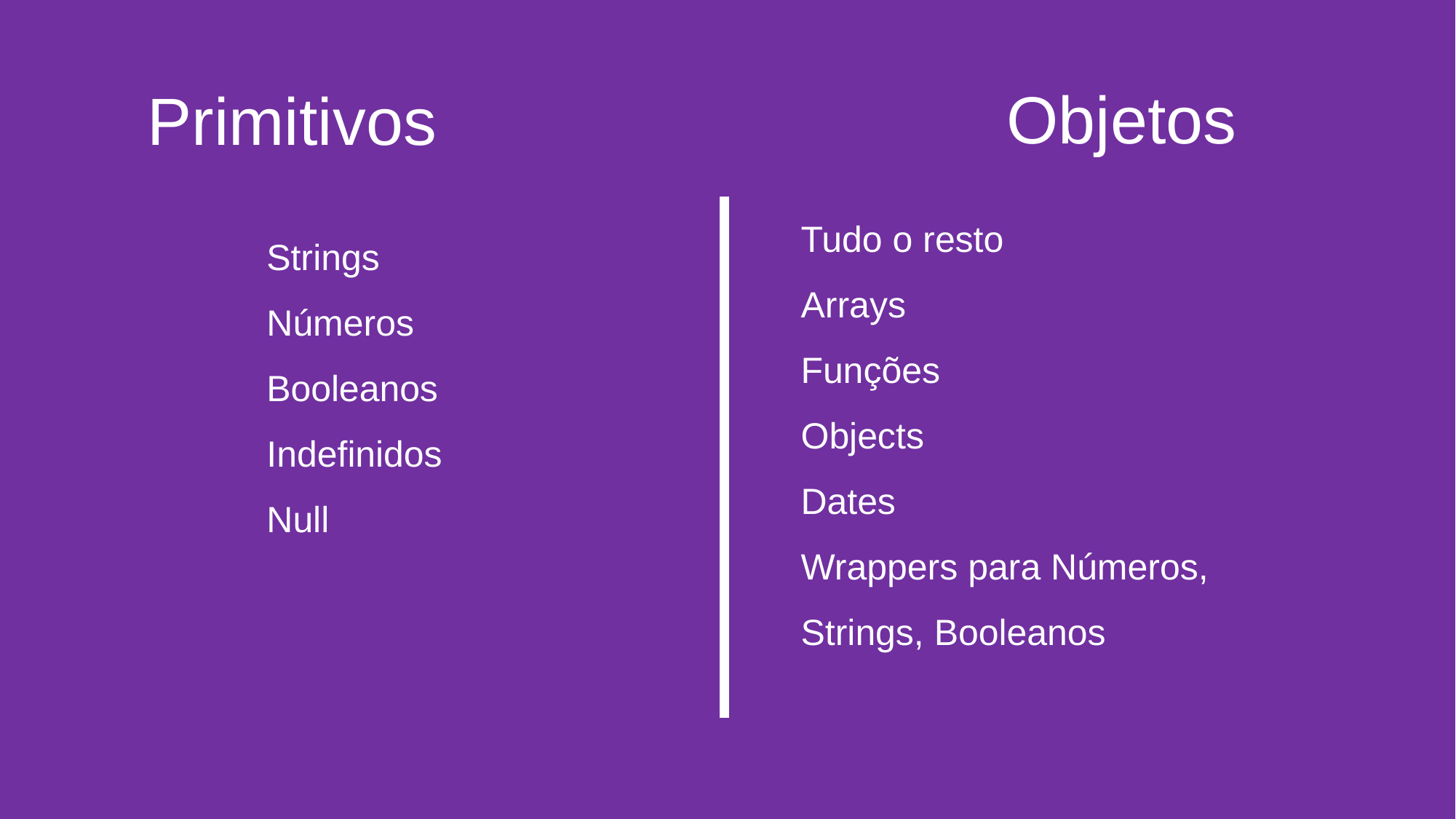

Objetos
Primitivos
Tudo o resto
Arrays
Funções
Objects
Dates
Wrappers para Números,
Strings, Booleanos
Strings
Números
Booleanos
Indefinidos
Null